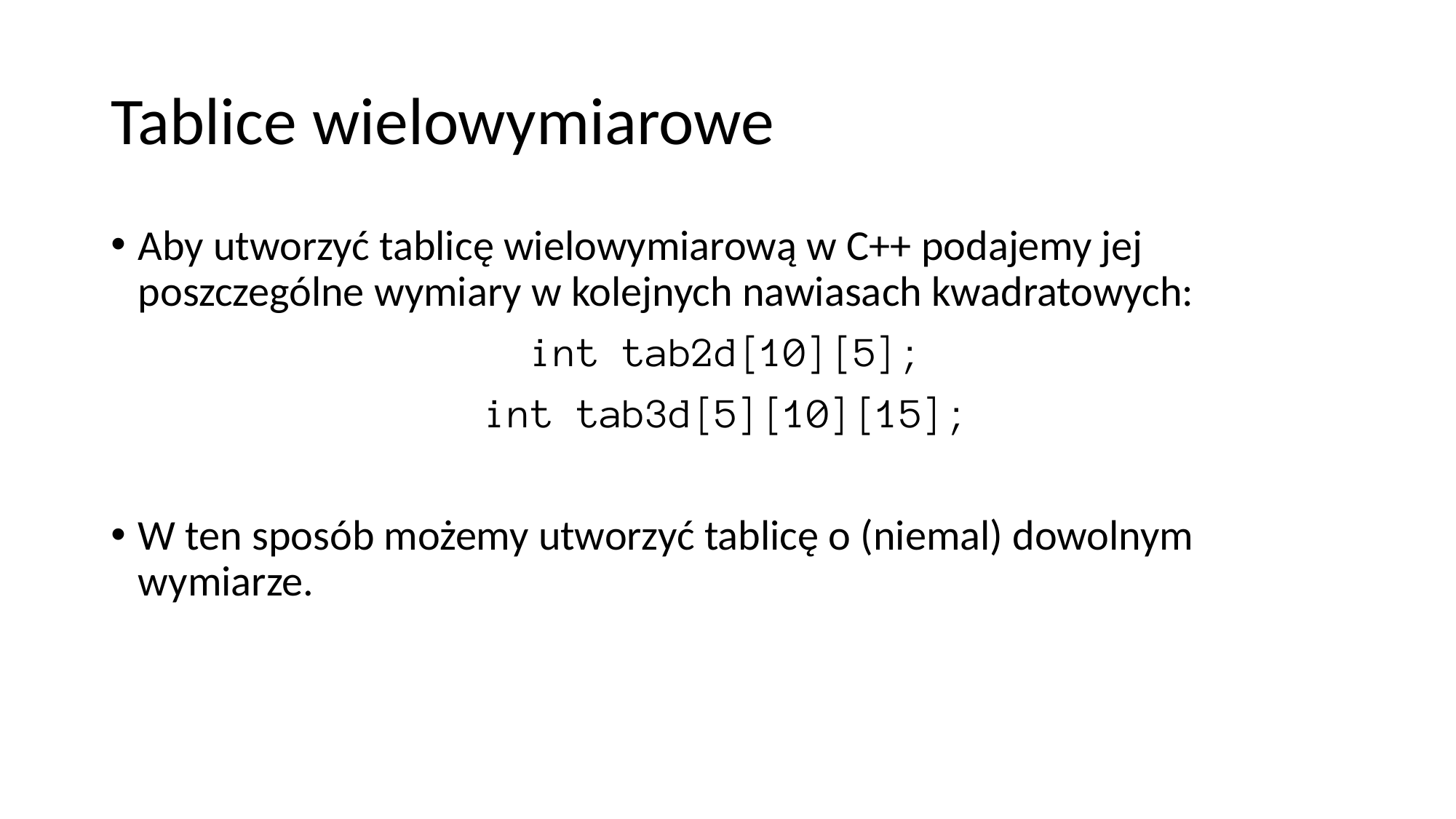

# Tablice wielowymiarowe
Aby utworzyć tablicę wielowymiarową w C++ podajemy jej poszczególne wymiary w kolejnych nawiasach kwadratowych:
int tab2d[10][5];
int tab3d[5][10][15];

W ten sposób możemy utworzyć tablicę o (niemal) dowolnym wymiarze.